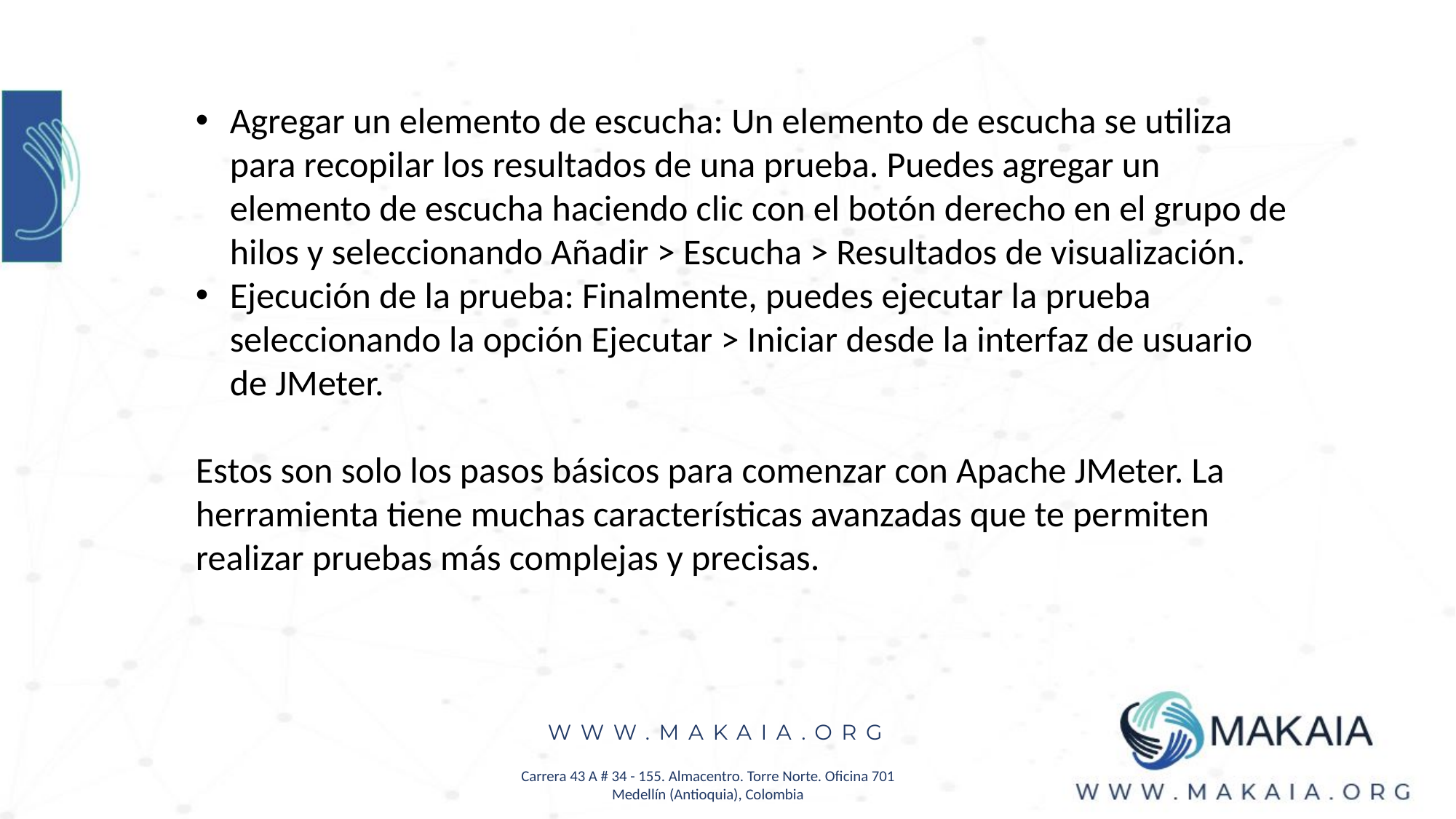

Agregar un elemento de escucha: Un elemento de escucha se utiliza para recopilar los resultados de una prueba. Puedes agregar un elemento de escucha haciendo clic con el botón derecho en el grupo de hilos y seleccionando Añadir > Escucha > Resultados de visualización.
Ejecución de la prueba: Finalmente, puedes ejecutar la prueba seleccionando la opción Ejecutar > Iniciar desde la interfaz de usuario de JMeter.

Estos son solo los pasos básicos para comenzar con Apache JMeter. La herramienta tiene muchas características avanzadas que te permiten realizar pruebas más complejas y precisas.

WWW.MAKAIA.ORG
Carrera 43 A # 34 - 155. Almacentro. Torre Norte. Oficina 701
Medellín (Antioquia), Colombia